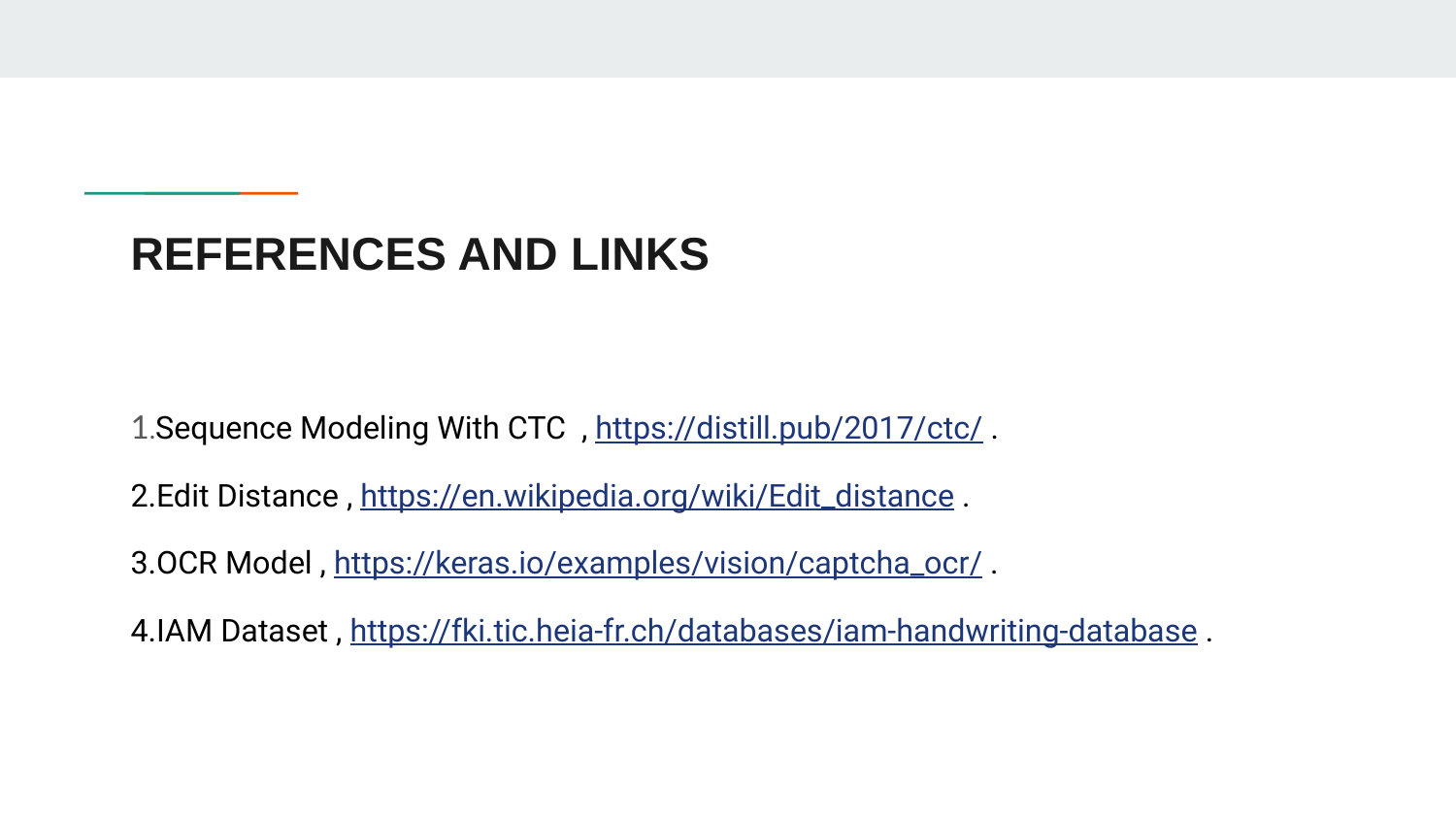

# REFERENCES AND LINKS

1.Sequence Modeling With CTC  , https://distill.pub/2017/ctc/ .
2.Edit Distance , https://en.wikipedia.org/wiki/Edit_distance .
3.OCR Model , https://keras.io/examples/vision/captcha_ocr/ .
4.IAM Dataset , https://fki.tic.heia-fr.ch/databases/iam-handwriting-database .